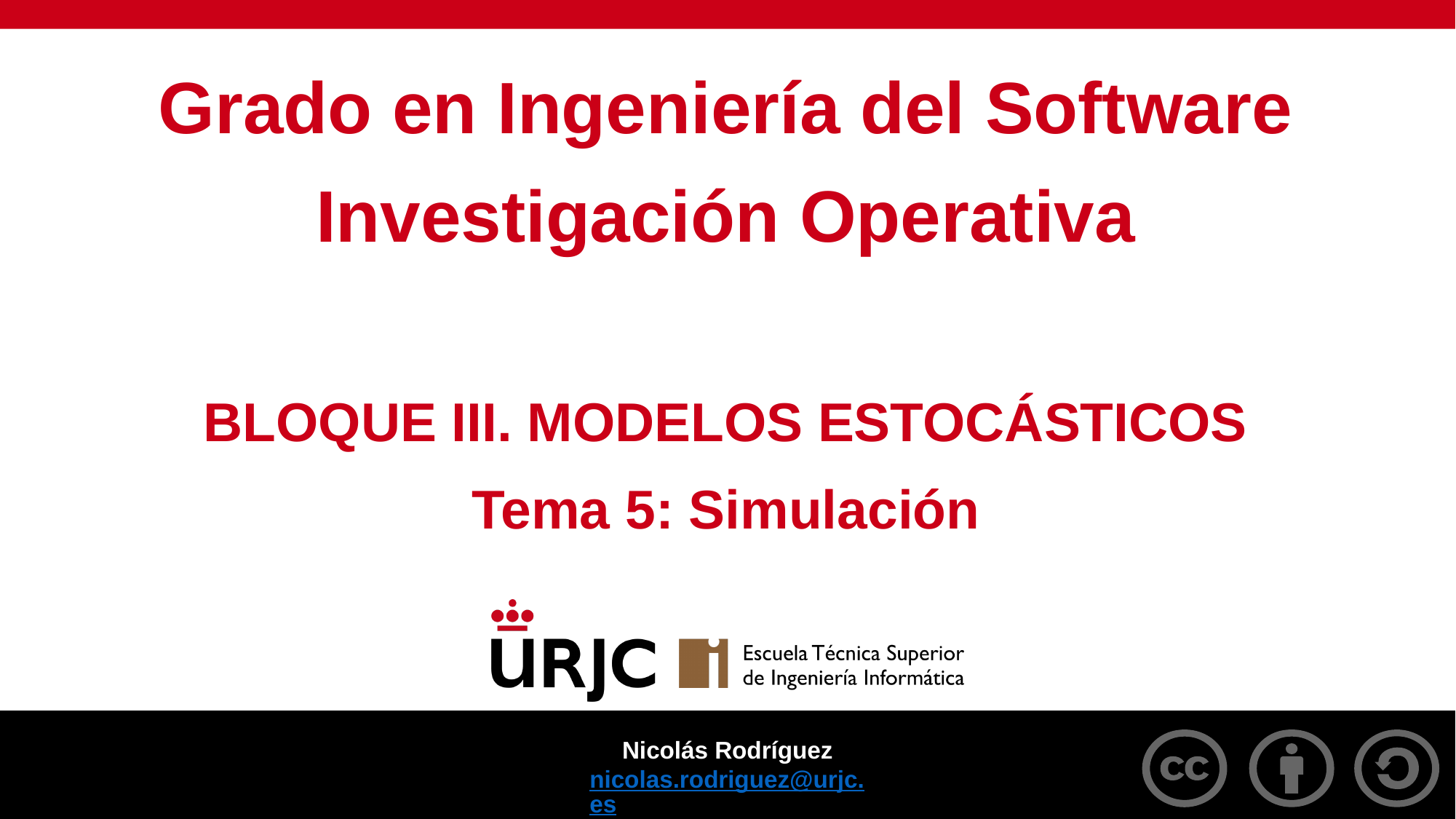

Grado en Ingeniería del Software
Investigación Operativa

BLOQUE III. MODELOS ESTOCÁSTICOS
Tema 5: Simulación
Nicolás Rodríguez
nicolas.rodriguez@urjc.es